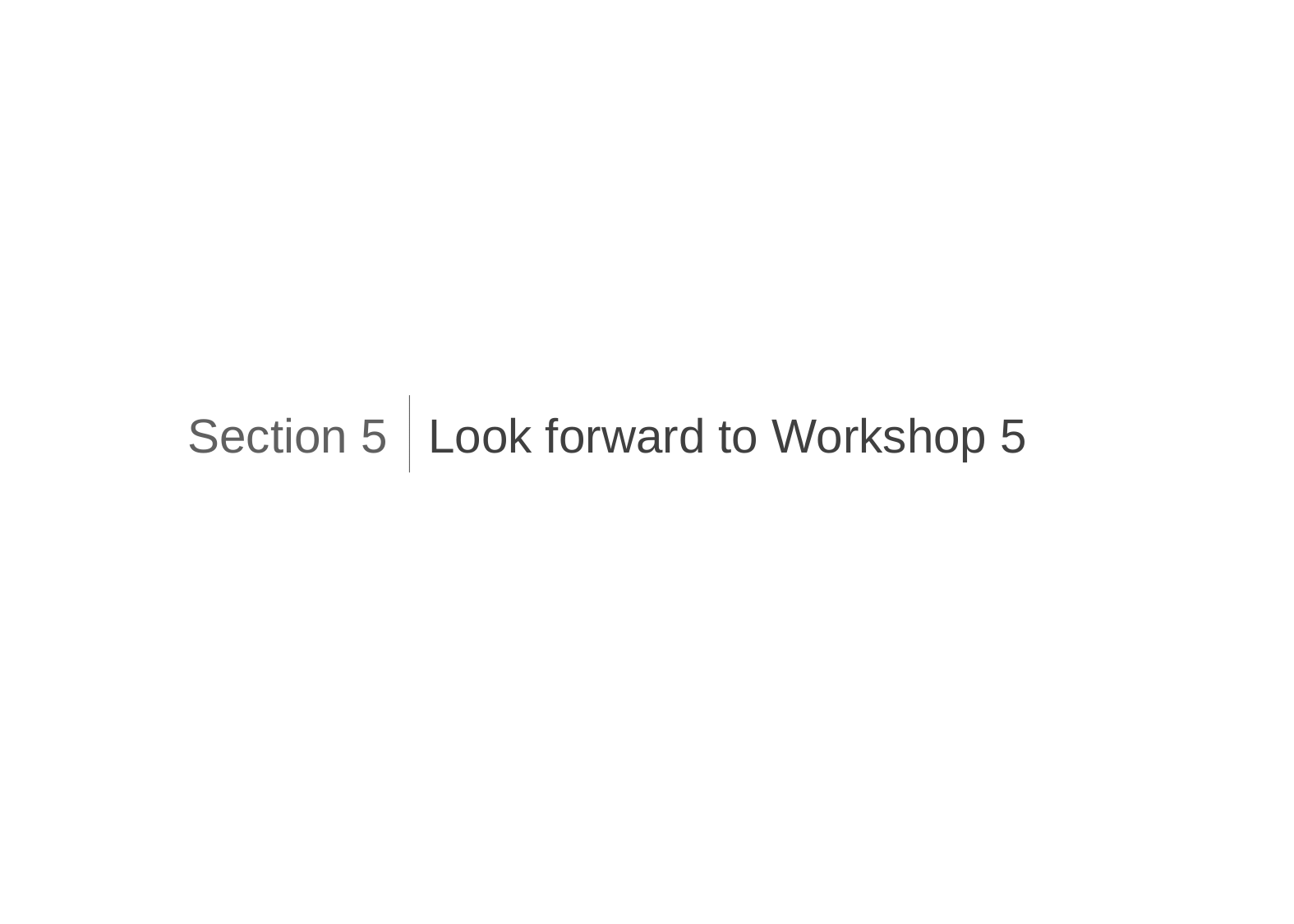

Look forward to Workshop 5
Section 5